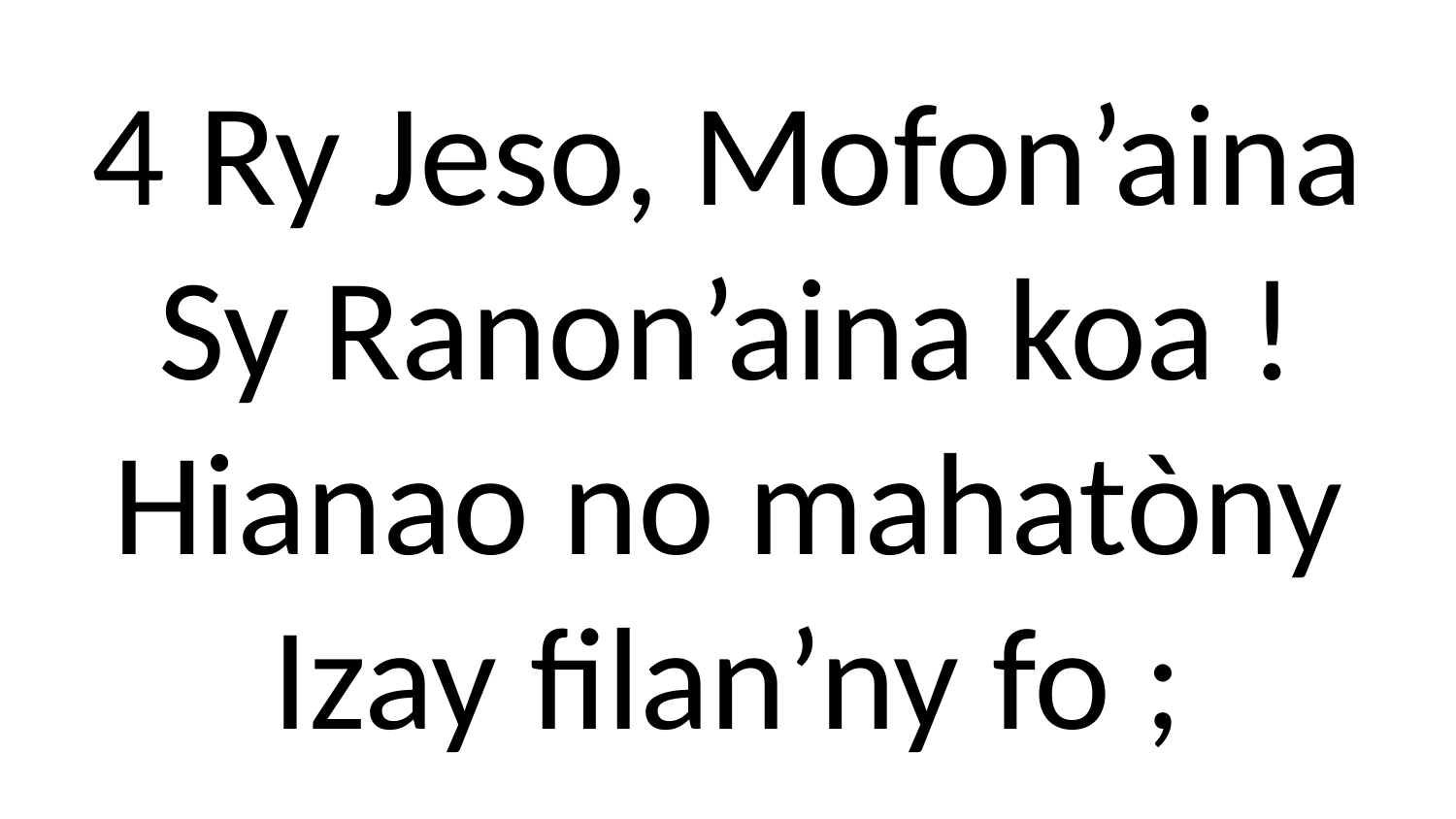

# 4 Ry Jeso, Mofon’aina Sy Ranon’aina koa ! Hianao no mahatòny Izay filan’ny fo ;